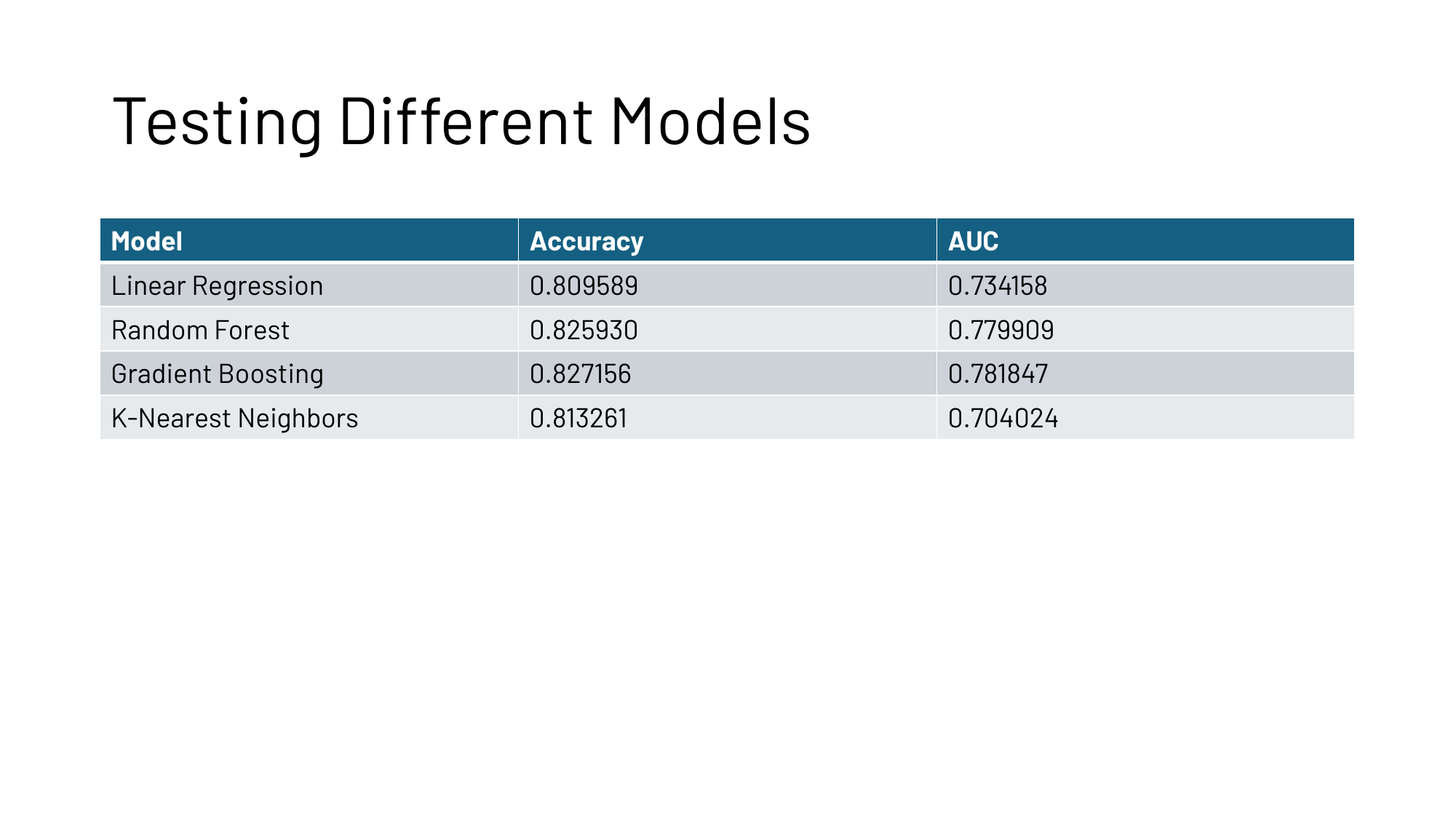

# Testing Different Models
| Model | Accuracy | AUC |
| --- | --- | --- |
| Linear Regression | 0.809589 | 0.734158 |
| Random Forest | 0.825930 | 0.779909 |
| Gradient Boosting | 0.827156 | 0.781847 |
| K-Nearest Neighbors | 0.813261 | 0.704024 |